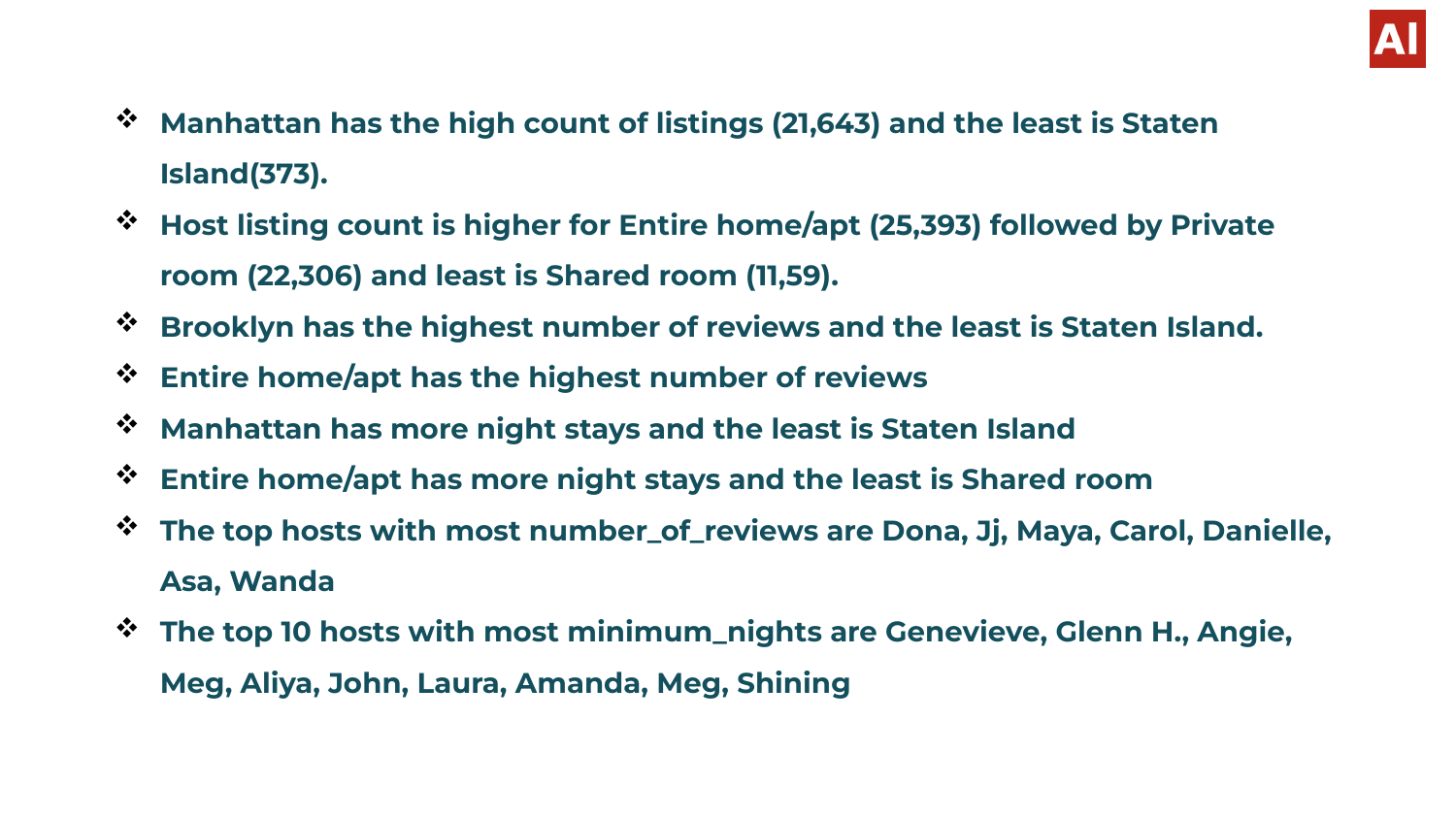

#
Manhattan has the high count of listings (21,643) and the least is Staten Island(373).
Host listing count is higher for Entire home/apt (25,393) followed by Private room (22,306) and least is Shared room (11,59).
Brooklyn has the highest number of reviews and the least is Staten Island.
Entire home/apt has the highest number of reviews
Manhattan has more night stays and the least is Staten Island
Entire home/apt has more night stays and the least is Shared room
The top hosts with most number_of_reviews are Dona, Jj, Maya, Carol, Danielle, Asa, Wanda
The top 10 hosts with most minimum_nights are Genevieve, Glenn H., Angie, Meg, Aliya, John, Laura, Amanda, Meg, Shining